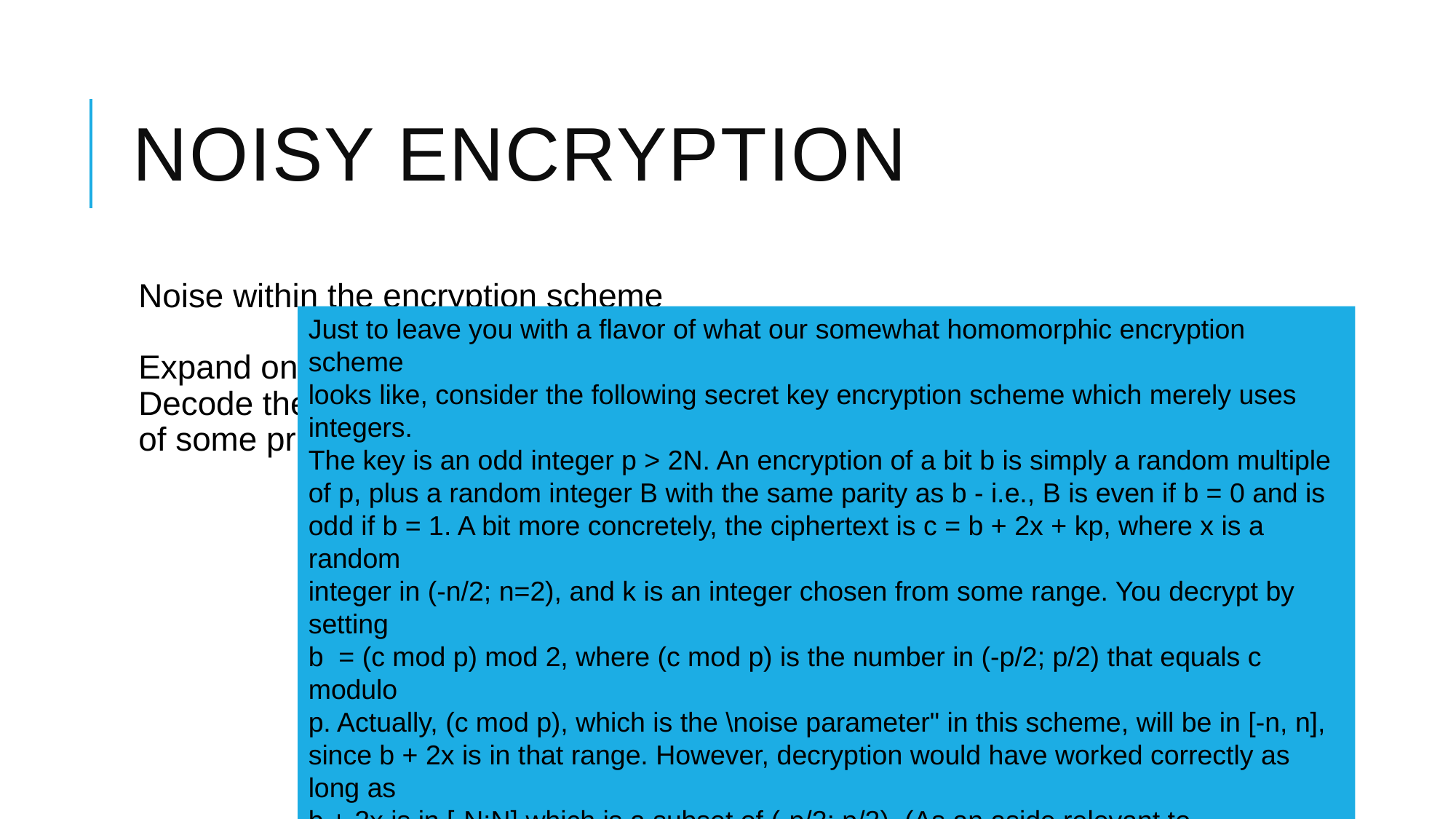

# Noisy encryption
Noise within the encryption scheme
Expand one bit into a value represented by an integer
Decode the integer value by parity of the distance to a nearest prime multiple of some prime key value
Just to leave you with a flavor of what our somewhat homomorphic encryption scheme
looks like, consider the following secret key encryption scheme which merely uses integers.
The key is an odd integer p > 2N. An encryption of a bit b is simply a random multiple
of p, plus a random integer B with the same parity as b - i.e., B is even if b = 0 and is
odd if b = 1. A bit more concretely, the ciphertext is c = b + 2x + kp, where x is a random
integer in (-n/2; n=2), and k is an integer chosen from some range. You decrypt by setting
b  = (c mod p) mod 2, where (c mod p) is the number in (-p/2; p/2) that equals c modulo
p. Actually, (c mod p), which is the \noise parameter" in this scheme, will be in [-n, n],
since b + 2x is in that range. However, decryption would have worked correctly as long as
b + 2x is in [-N;N] which is a subset of (-p/2; p/2). (As an aside relevant to bootstrapping, we mention that computing c mod p can be done by a very shallow circuit, with depth logarithmic in the bit-lengths of c and p.)